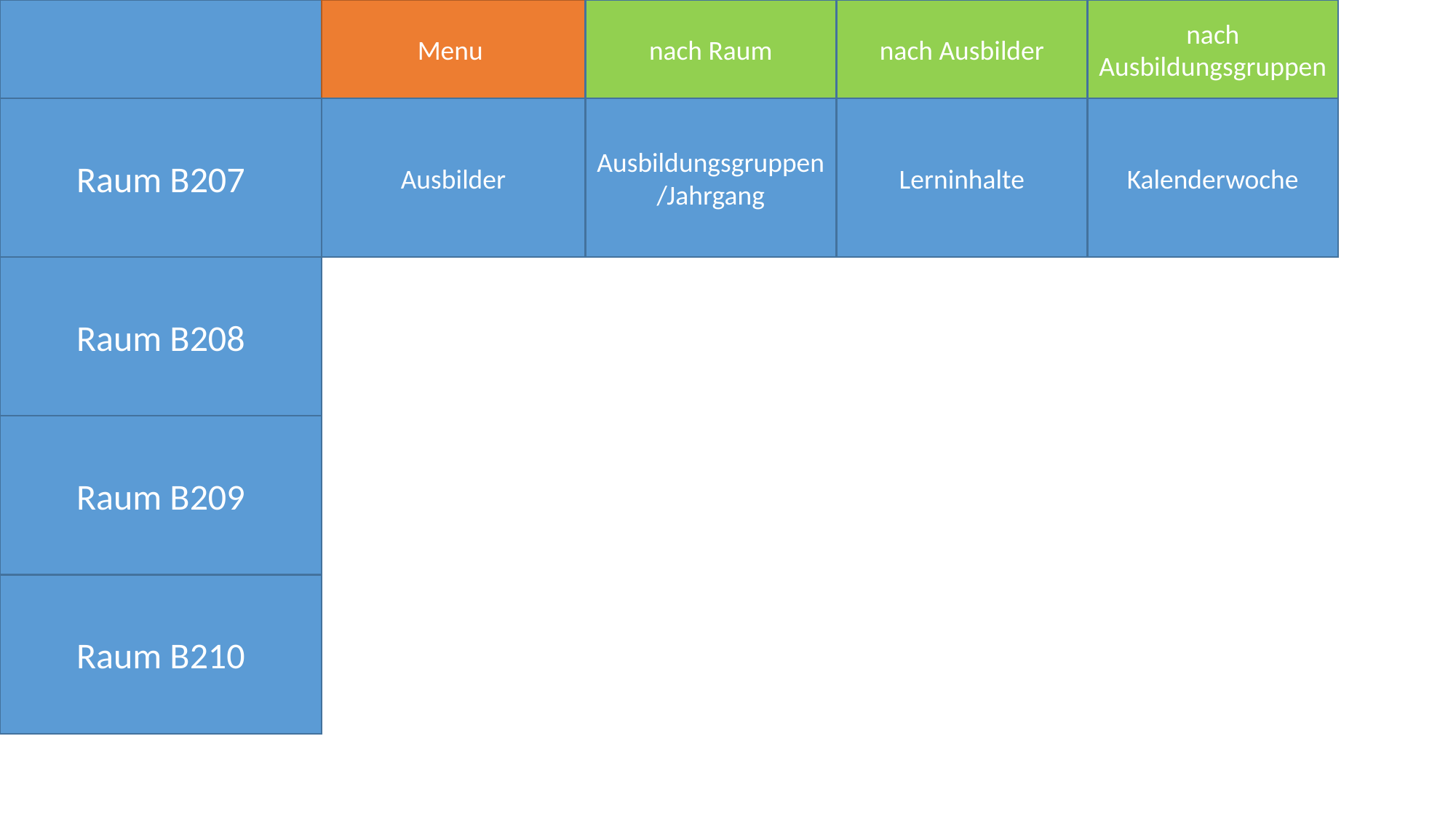

Menu
nach Raum
nach Ausbilder
nach Ausbildungsgruppen
Raum B207
Ausbilder
Ausbildungsgruppen
/Jahrgang
Lerninhalte
Kalenderwoche
Raum B208
Raum B209
Raum B210